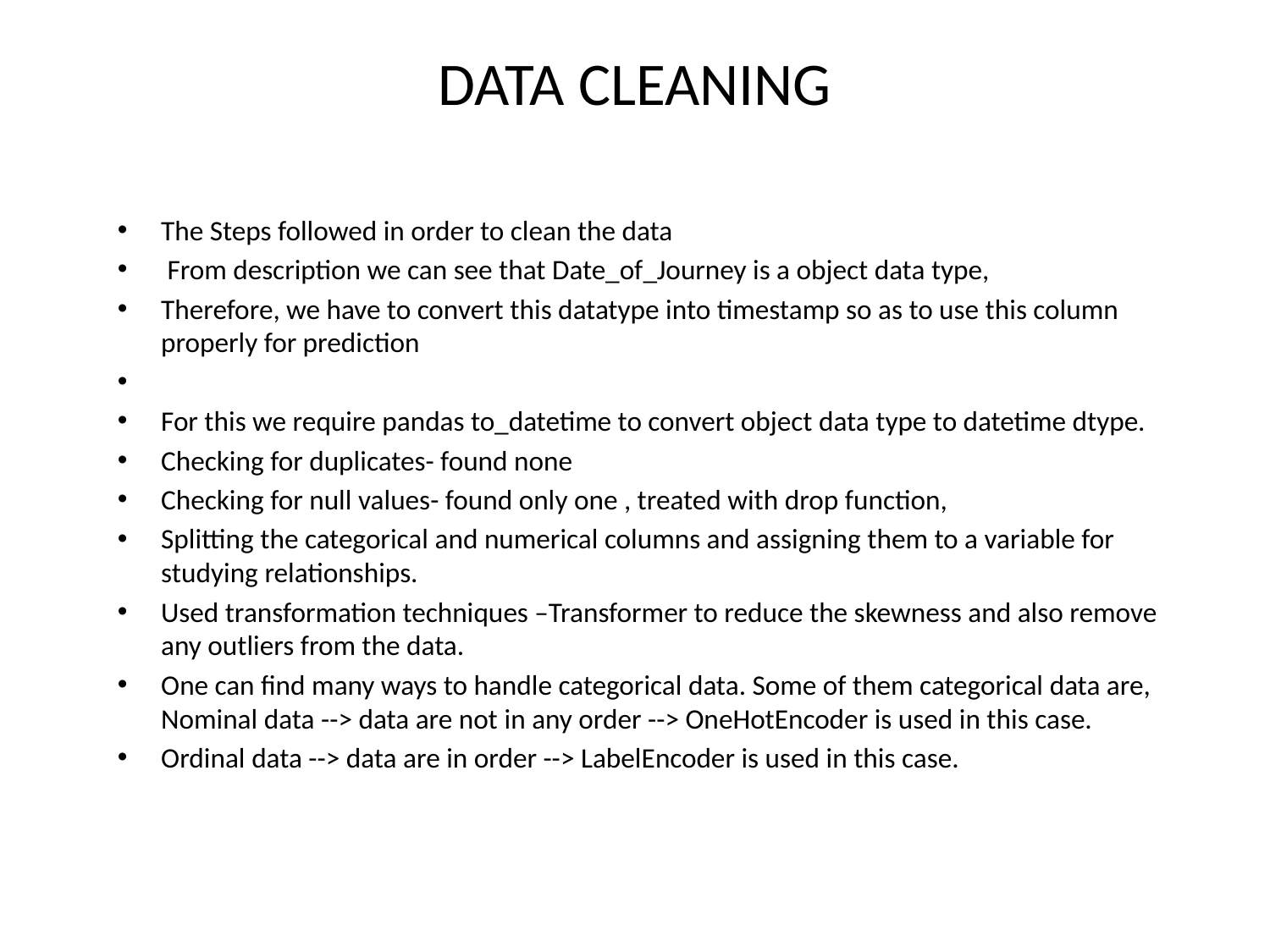

# DATA CLEANING
The Steps followed in order to clean the data
 From description we can see that Date_of_Journey is a object data type,
Therefore, we have to convert this datatype into timestamp so as to use this column properly for prediction

For this we require pandas to_datetime to convert object data type to datetime dtype.
Checking for duplicates- found none
Checking for null values- found only one , treated with drop function,
Splitting the categorical and numerical columns and assigning them to a variable for studying relationships.
Used transformation techniques –Transformer to reduce the skewness and also remove any outliers from the data.
One can find many ways to handle categorical data. Some of them categorical data are, Nominal data --> data are not in any order --> OneHotEncoder is used in this case.
Ordinal data --> data are in order --> LabelEncoder is used in this case.